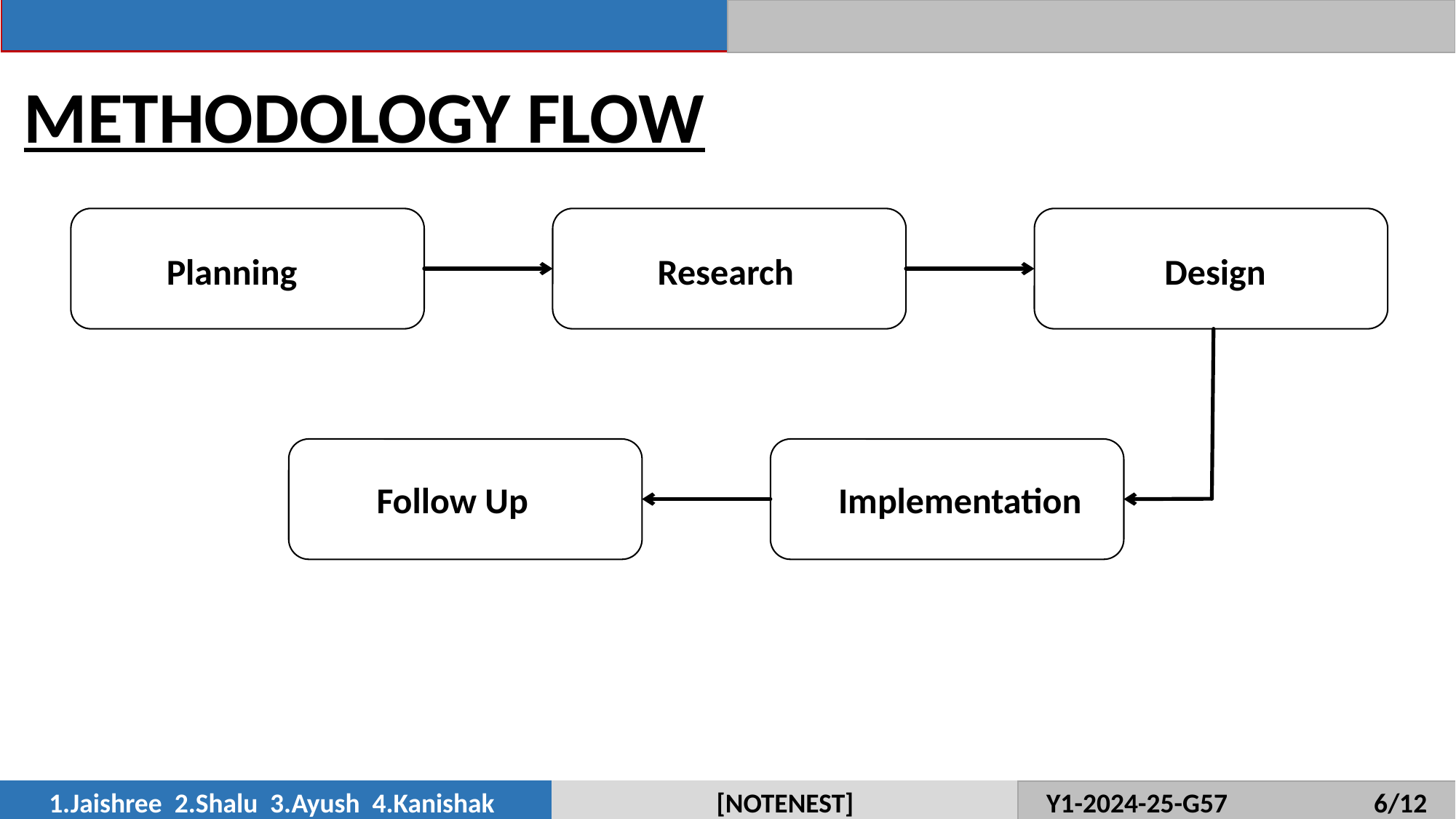

METHODOLOGY FLOW

Planning
Research
Design

Follow Up
Implementation
1.Jaishree  2.Shalu  3.Ayush  4.Kanishak
[NOTENEST]
Y1-2024-25-G57		6/12